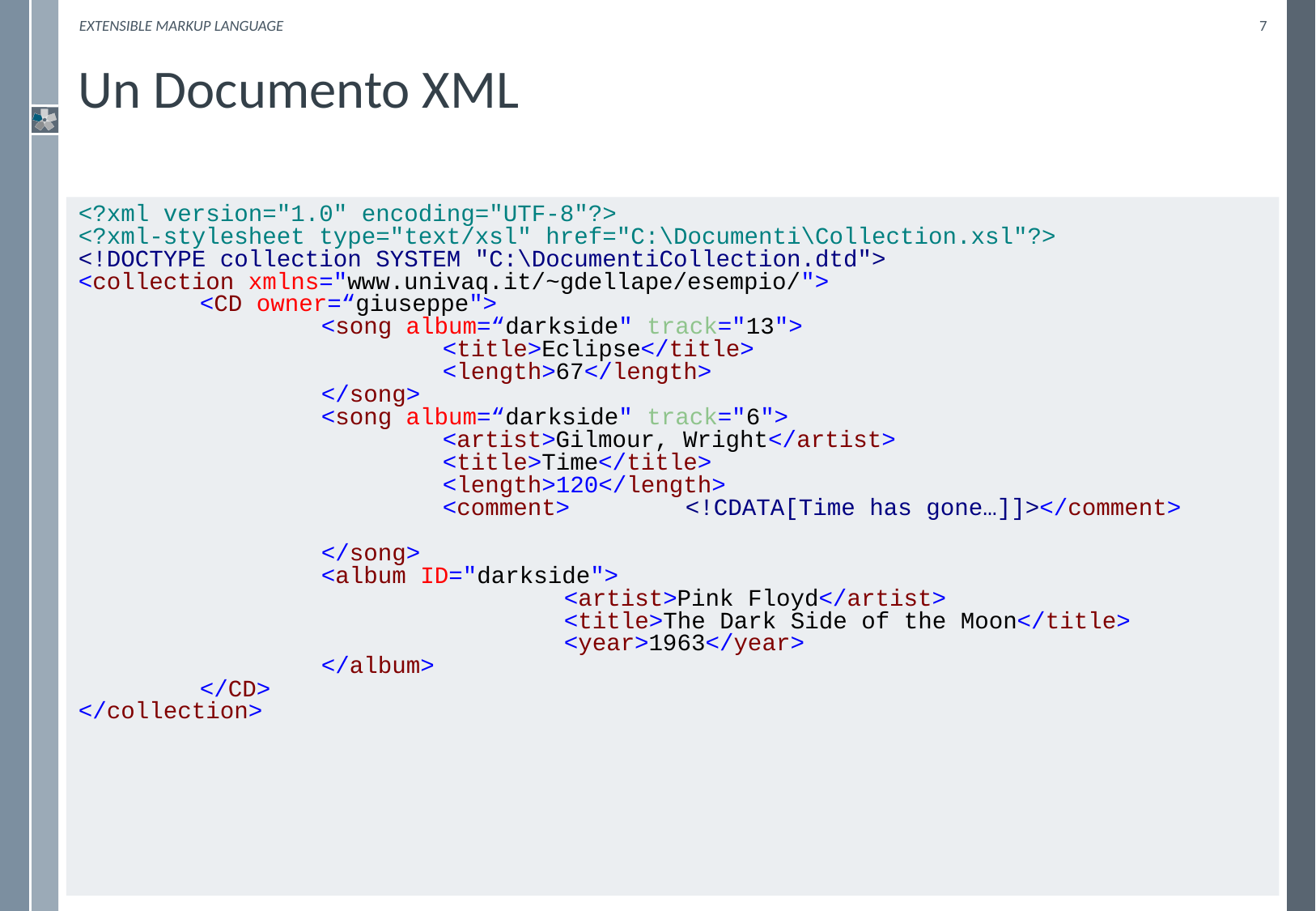

eXtensible Markup Language
7
# Un Documento XML
<?xml version="1.0" encoding="UTF-8"?>
<?xml-stylesheet type="text/xsl" href="C:\Documenti\Collection.xsl"?>
<!DOCTYPE collection SYSTEM "C:\DocumentiCollection.dtd">
<collection xmlns="www.univaq.it/~gdellape/esempio/">
	<CD owner=“giuseppe">
		<song album=“darkside" track="13">
			<title>Eclipse</title>
			<length>67</length>
		</song>
		<song album=“darkside" track="6">
			<artist>Gilmour, Wright</artist>
			<title>Time</title>
			<length>120</length>
			<comment>	<!CDATA[Time has gone…]]></comment>

		</song>
		<album ID="darkside">
				<artist>Pink Floyd</artist>
				<title>The Dark Side of the Moon</title>
				<year>1963</year>
		</album>
	</CD>
</collection>